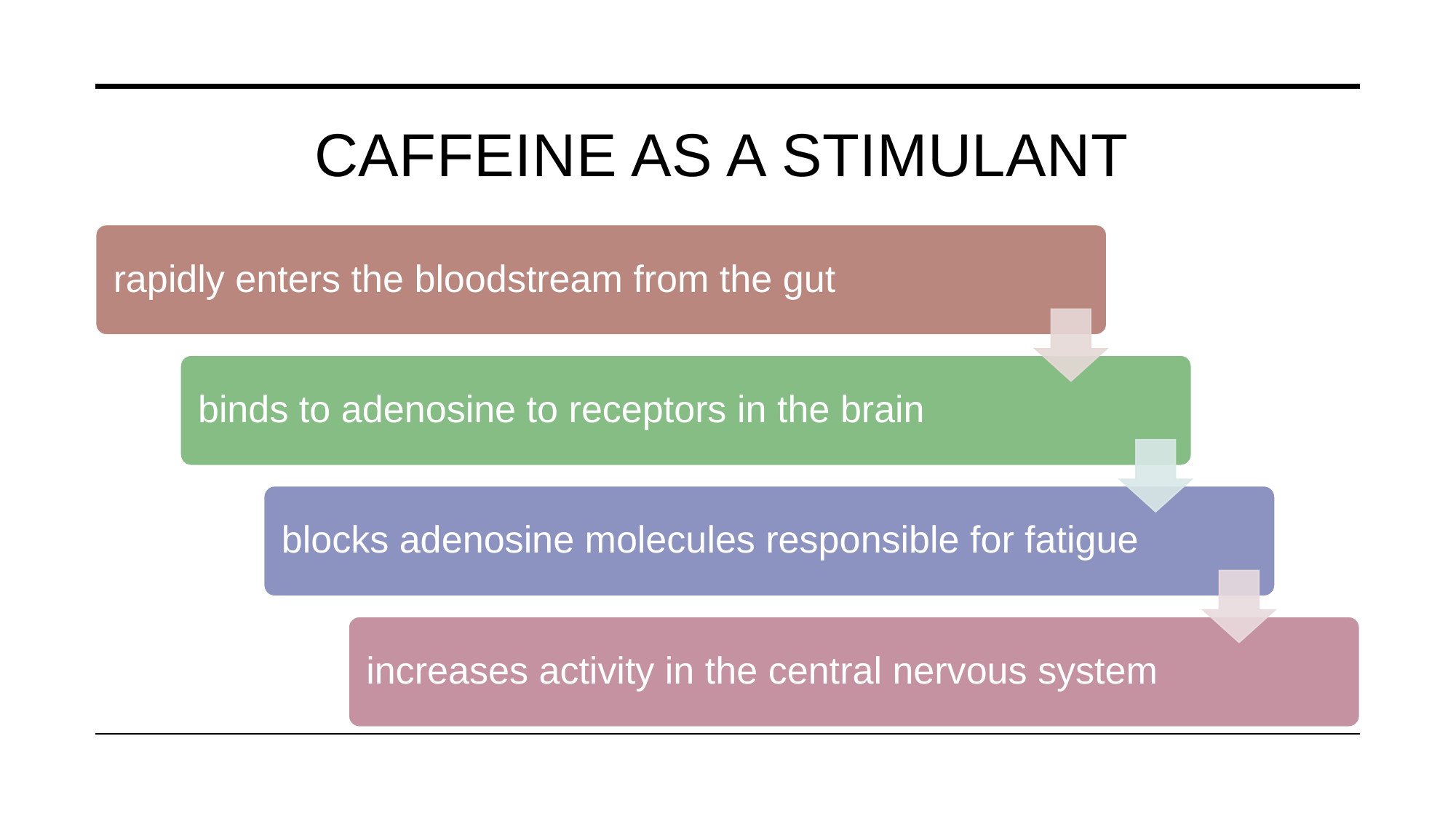

# CAFFEINE as a Stimulant
rapidly enters the bloodstream from the gut
binds to adenosine to receptors in the brain
blocks adenosine molecules responsible for fatigue
increases activity in the central nervous system